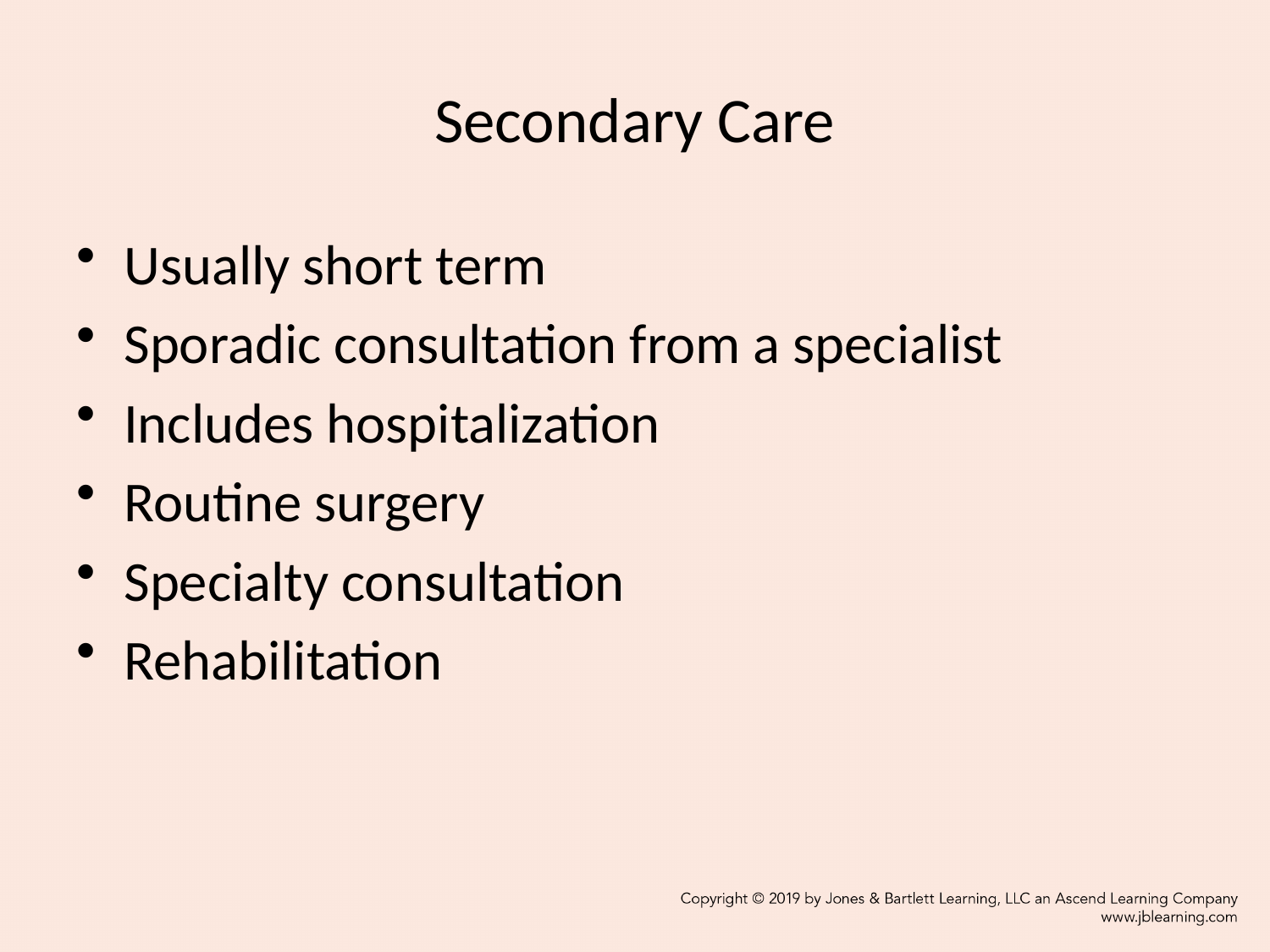

# Secondary Care
Usually short term
Sporadic consultation from a specialist
Includes hospitalization
Routine surgery
Specialty consultation
Rehabilitation